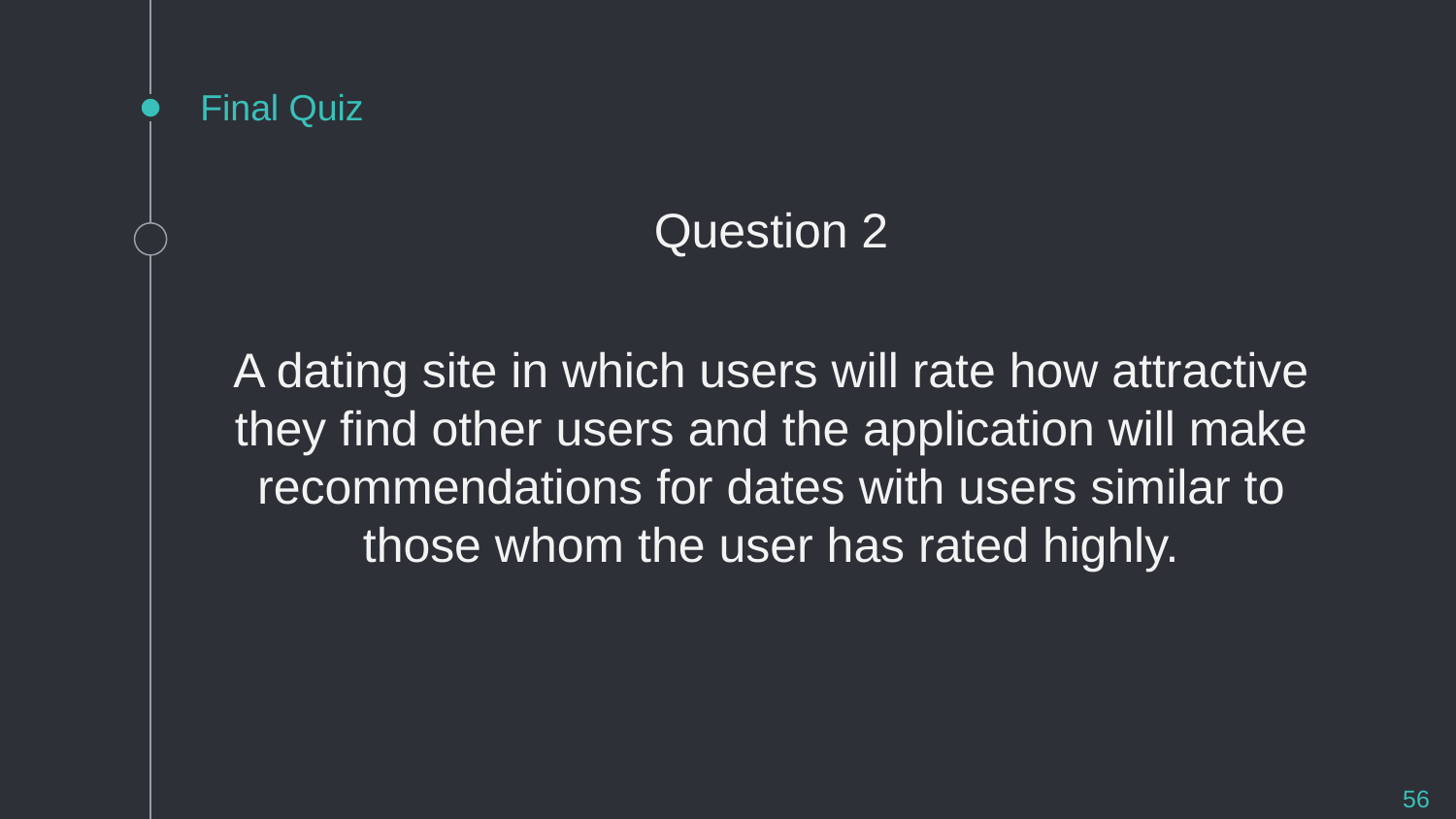

# Final Quiz
Question 2

A dating site in which users will rate how attractive they find other users and the application will make recommendations for dates with users similar to those whom the user has rated highly.
56